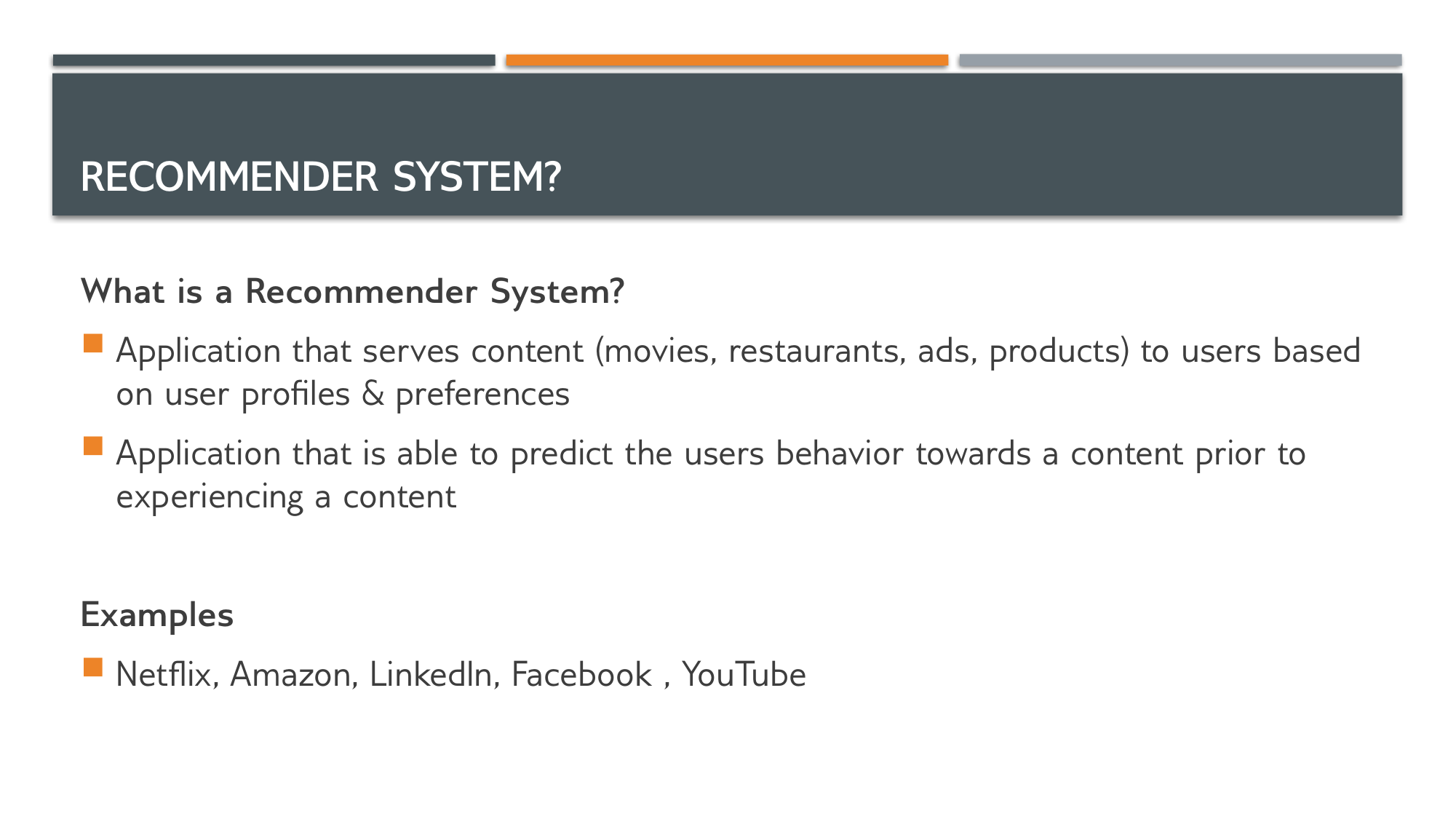

# Recommender System?
What is a Recommender System?
Application that serves content (movies, restaurants, ads, products) to users based on user profiles & preferences
Application that is able to predict the users behavior towards a content prior to experiencing a content

Examples
Netflix, Amazon, LinkedIn, Facebook , YouTube